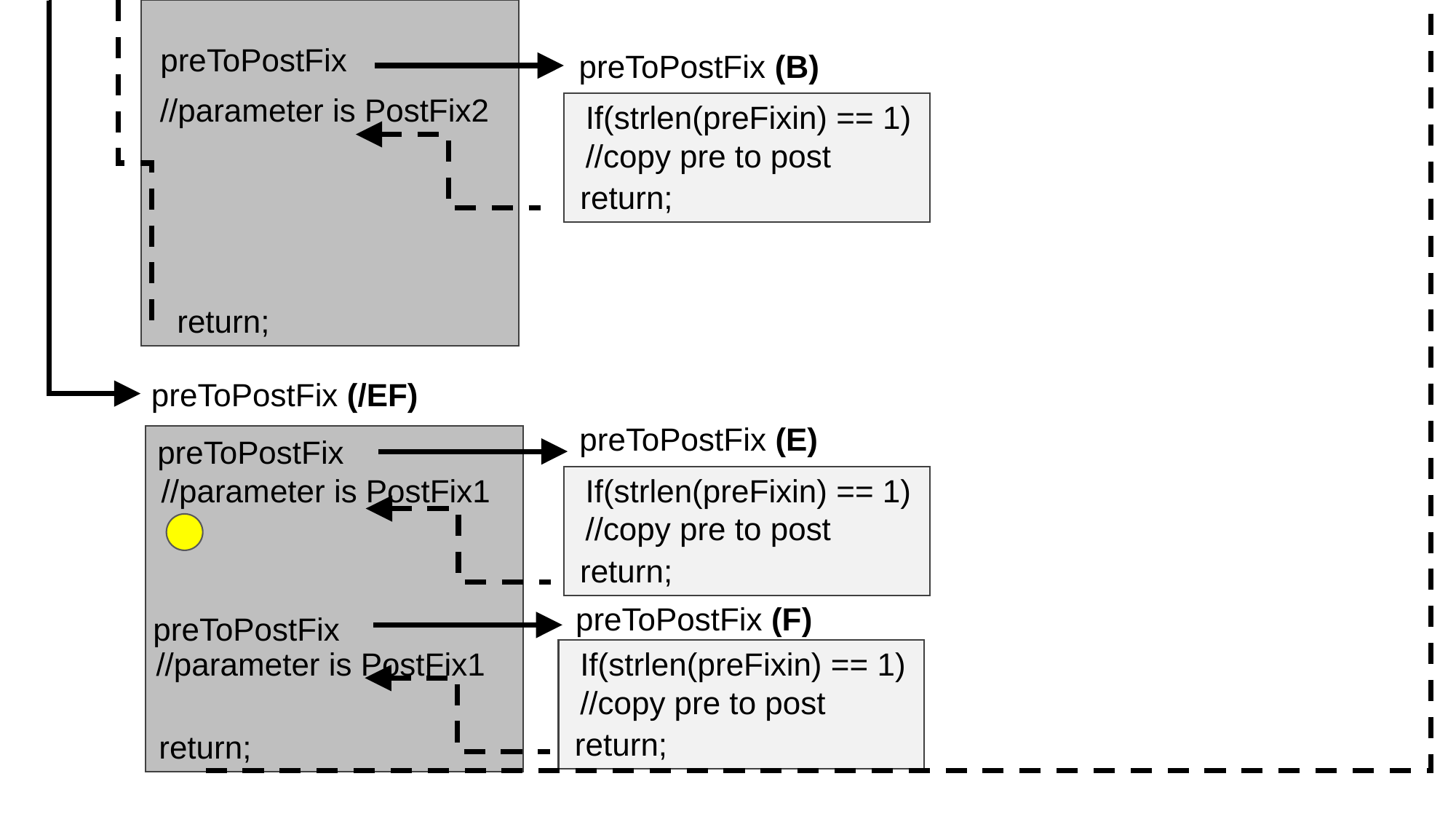

preToPostFix
preToPostFix (B)
//parameter is PostFix2
If(strlen(preFixin) == 1)
//copy pre to post

return;
return;
preToPostFix (/EF)
preToPostFix (E)

preToPostFix
//parameter is PostFix1
If(strlen(preFixin) == 1)
//copy pre to post

return;
preToPostFix (F)
preToPostFix
//parameter is PostFix1
If(strlen(preFixin) == 1)
//copy pre to post

return;
return;